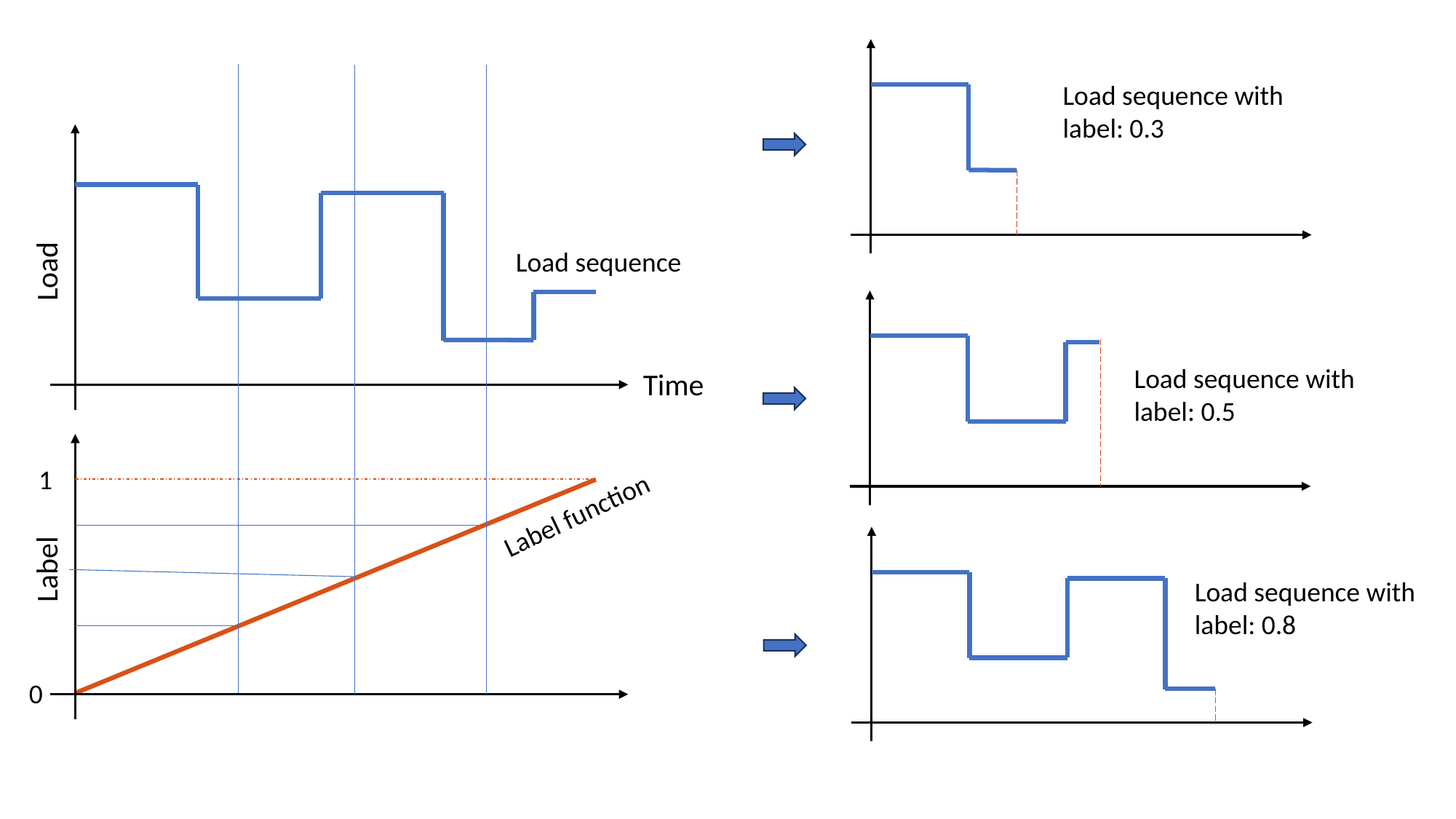

Load sequence with
label: 0.3

Load sequence
Load
Load sequence with
label: 0.5
Time

1
Label function
Label
Load sequence with
label: 0.8

0